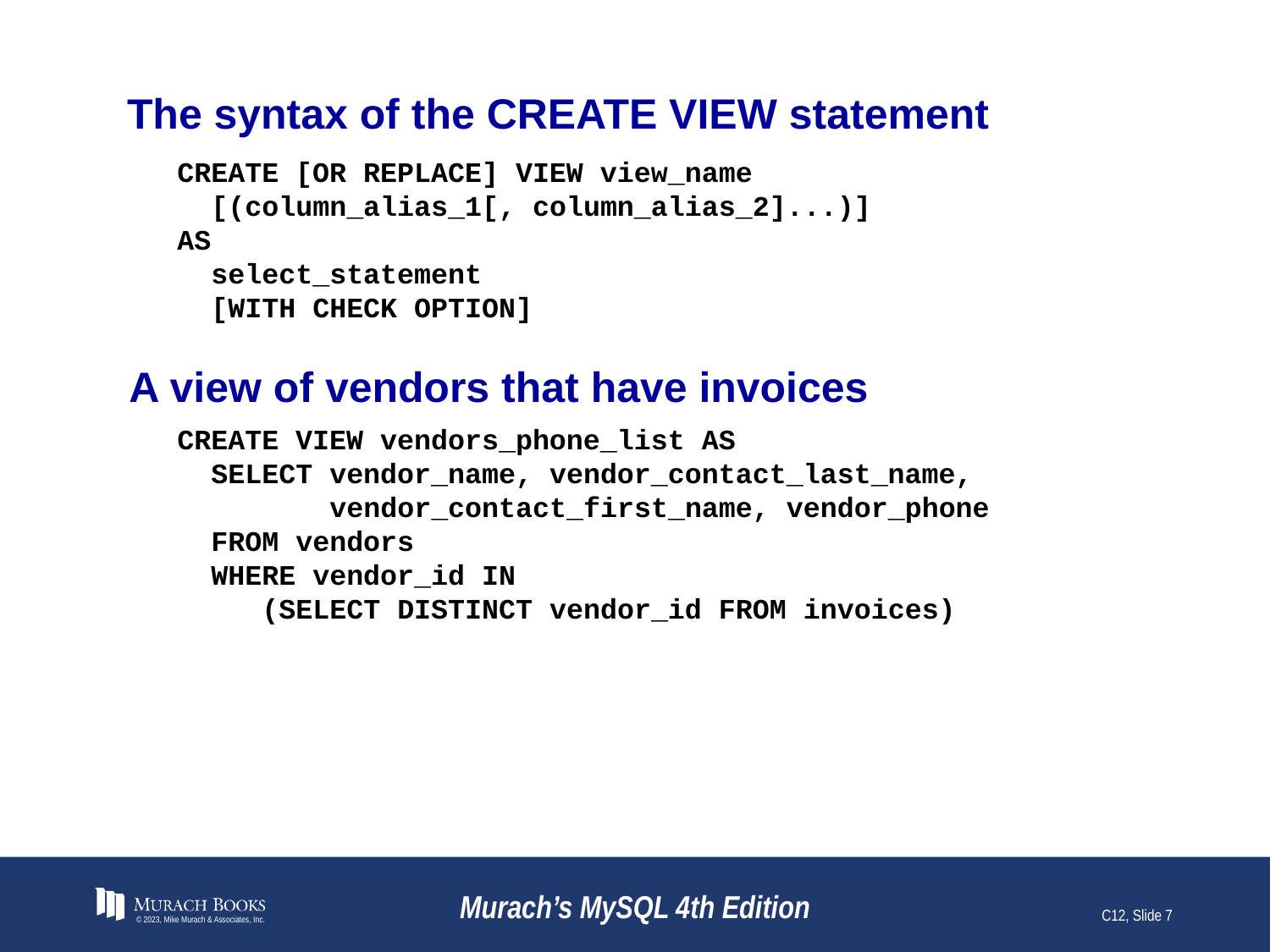

# The syntax of the CREATE VIEW statement
CREATE [OR REPLACE] VIEW view_name
  [(column_alias_1[, column_alias_2]...)]
AS
  select_statement
  [WITH CHECK OPTION]
A view of vendors that have invoices
CREATE VIEW vendors_phone_list AS
  SELECT vendor_name, vendor_contact_last_name,
         vendor_contact_first_name, vendor_phone
  FROM vendors
  WHERE vendor_id IN
     (SELECT DISTINCT vendor_id FROM invoices)

© 2023, Mike Murach & Associates, Inc.
Murach’s MySQL 4th Edition

C12, Slide 7